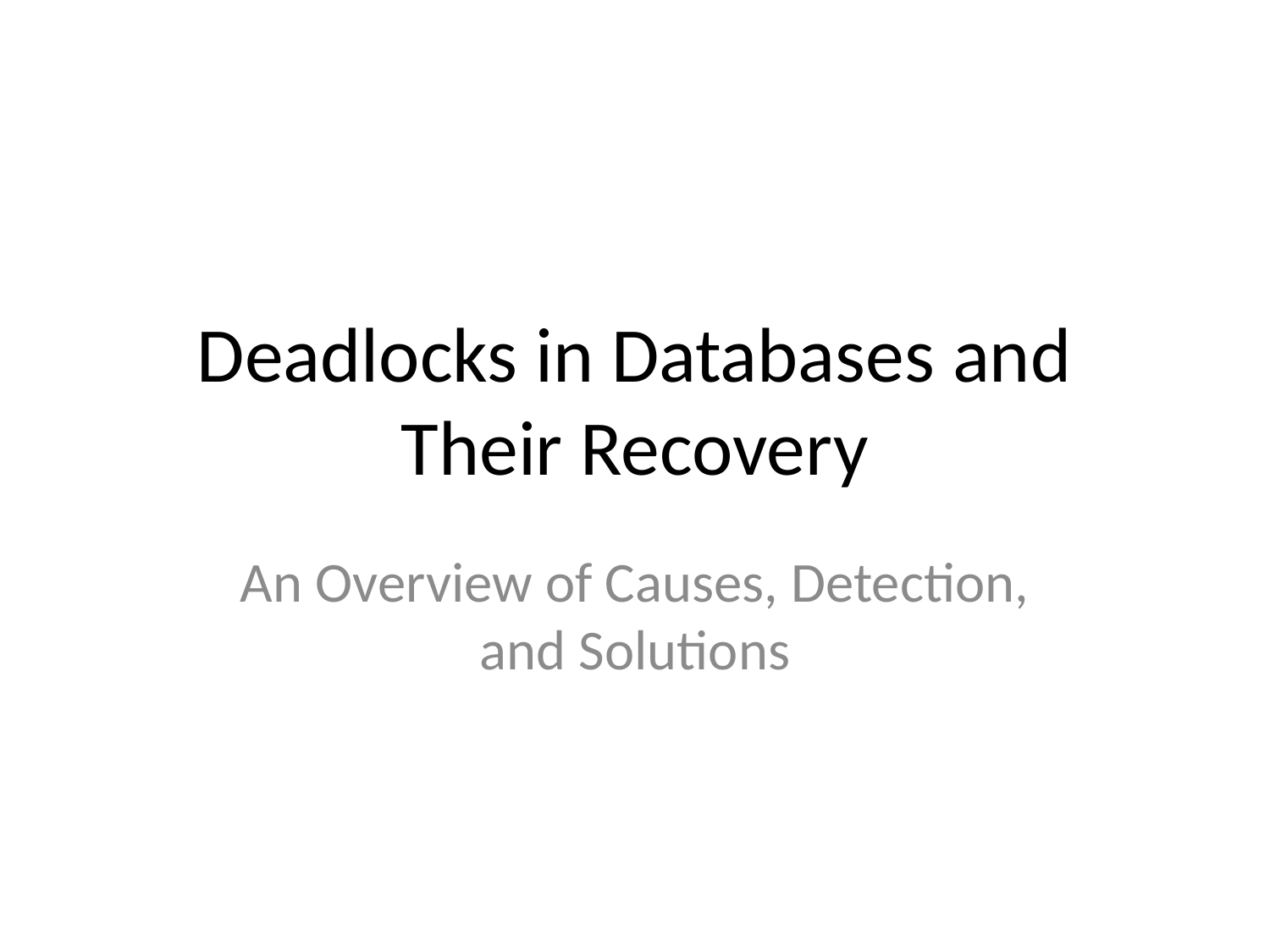

# Deadlocks in Databases and Their Recovery
An Overview of Causes, Detection, and Solutions